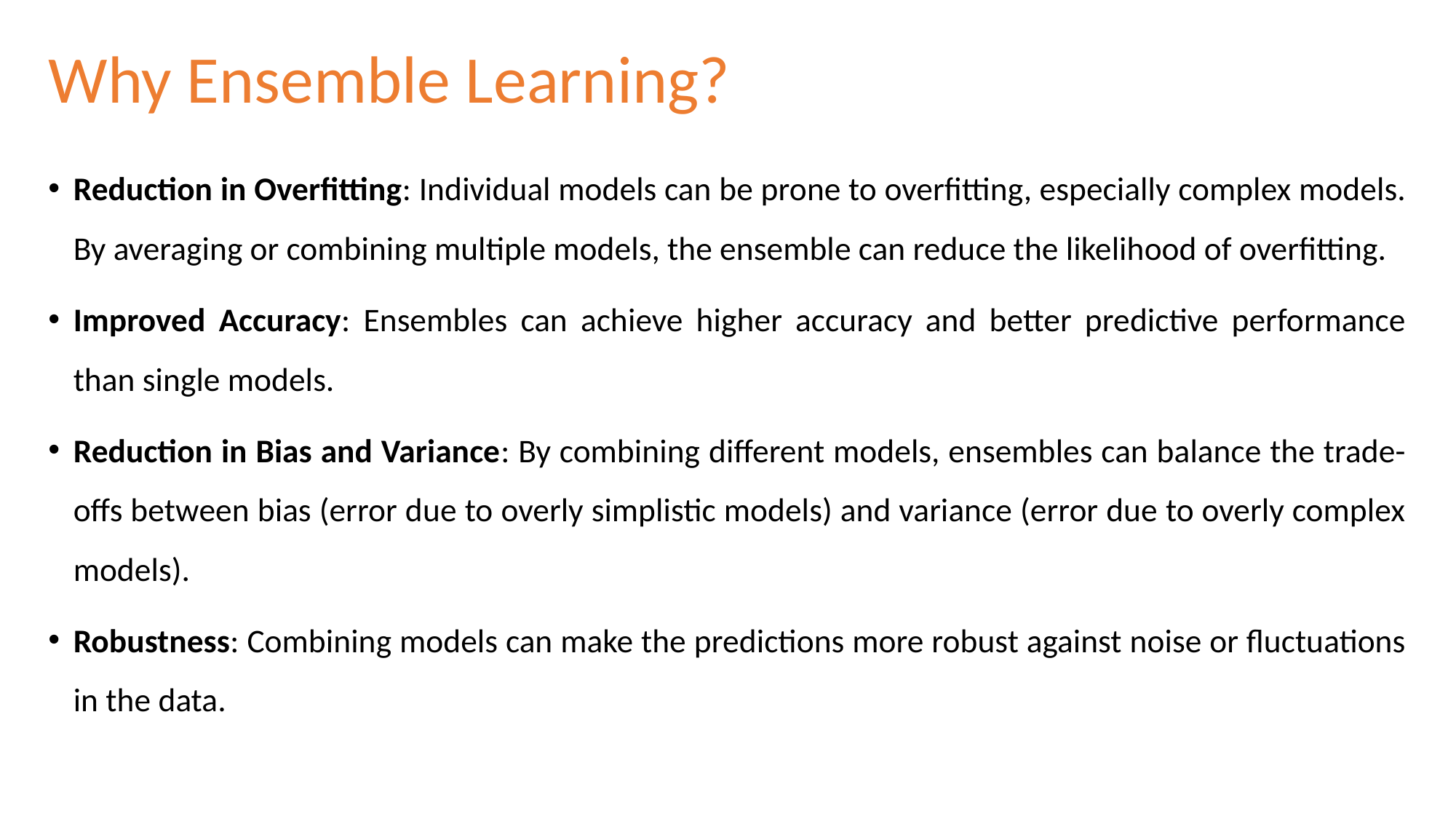

# Why Ensemble Learning?
Reduction in Overfitting: Individual models can be prone to overfitting, especially complex models. By averaging or combining multiple models, the ensemble can reduce the likelihood of overfitting.
Improved Accuracy: Ensembles can achieve higher accuracy and better predictive performance than single models.
Reduction in Bias and Variance: By combining different models, ensembles can balance the trade-offs between bias (error due to overly simplistic models) and variance (error due to overly complex models).
Robustness: Combining models can make the predictions more robust against noise or fluctuations in the data.